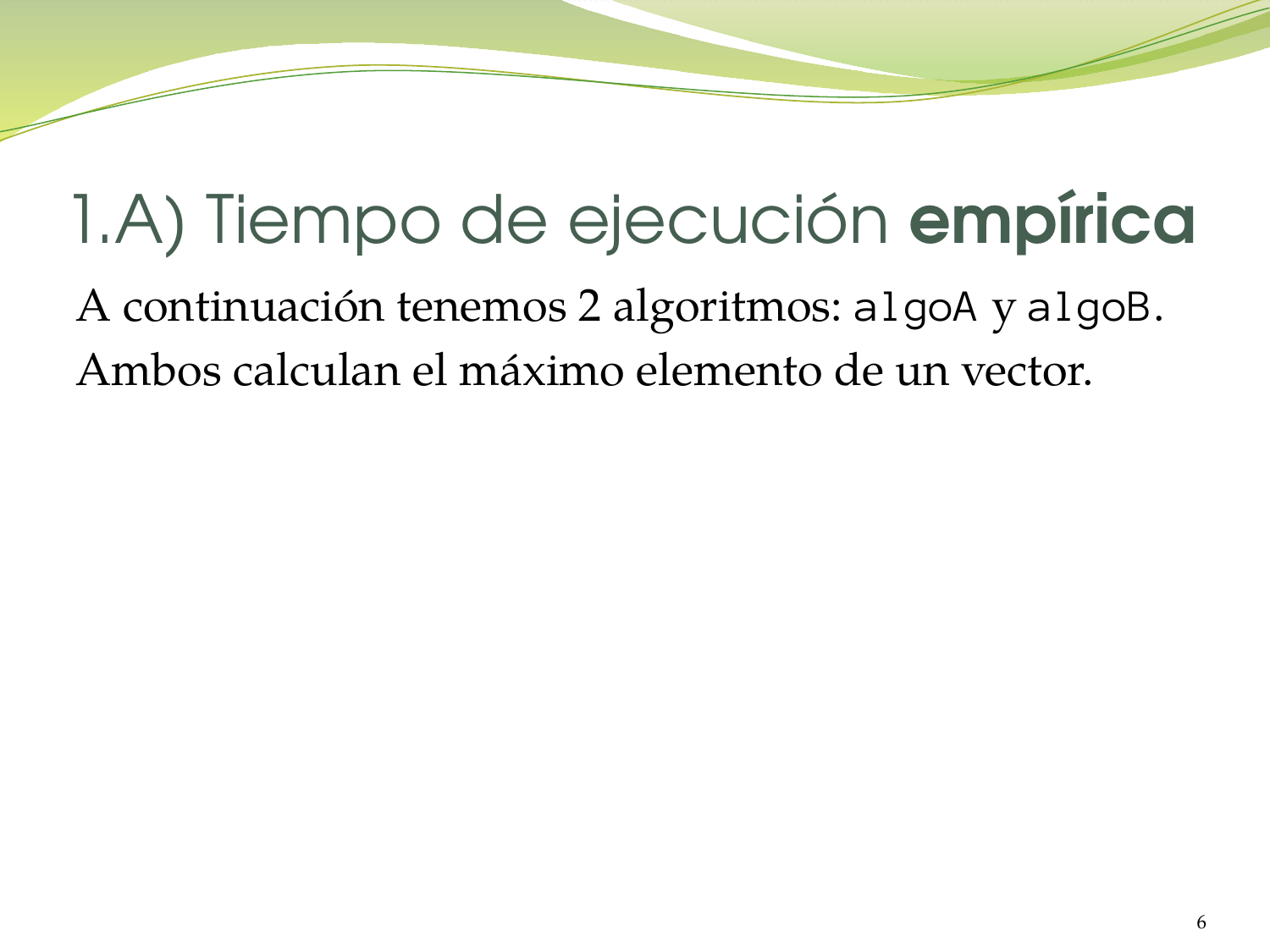

# 1.A) Tiempo de ejecución empírica
A continuación tenemos 2 algoritmos: algoA y algoB.
Ambos calculan el máximo elemento de un vector.

6